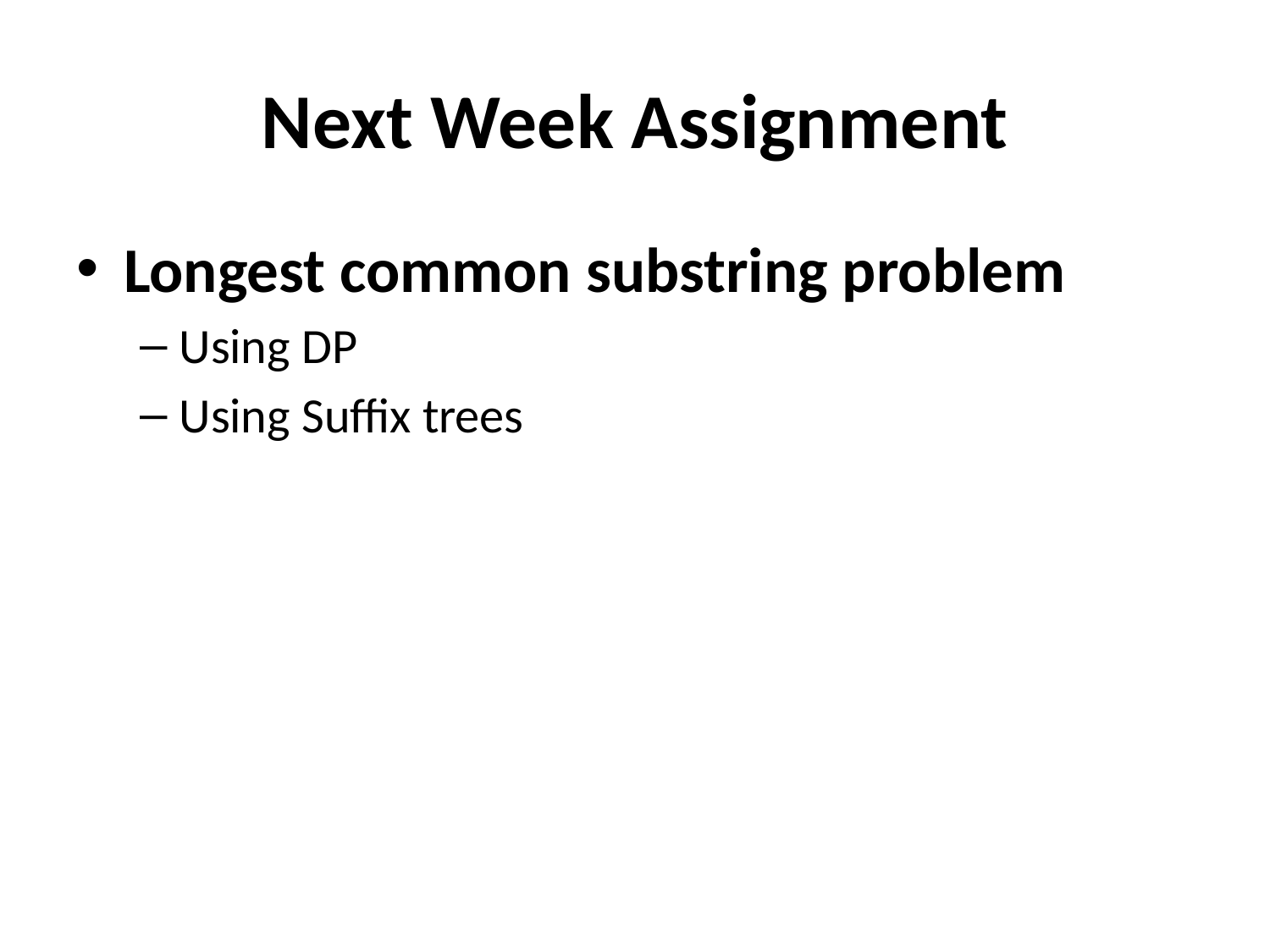

# Next Week Assignment
Longest common substring problem
Using DP
Using Suffix trees